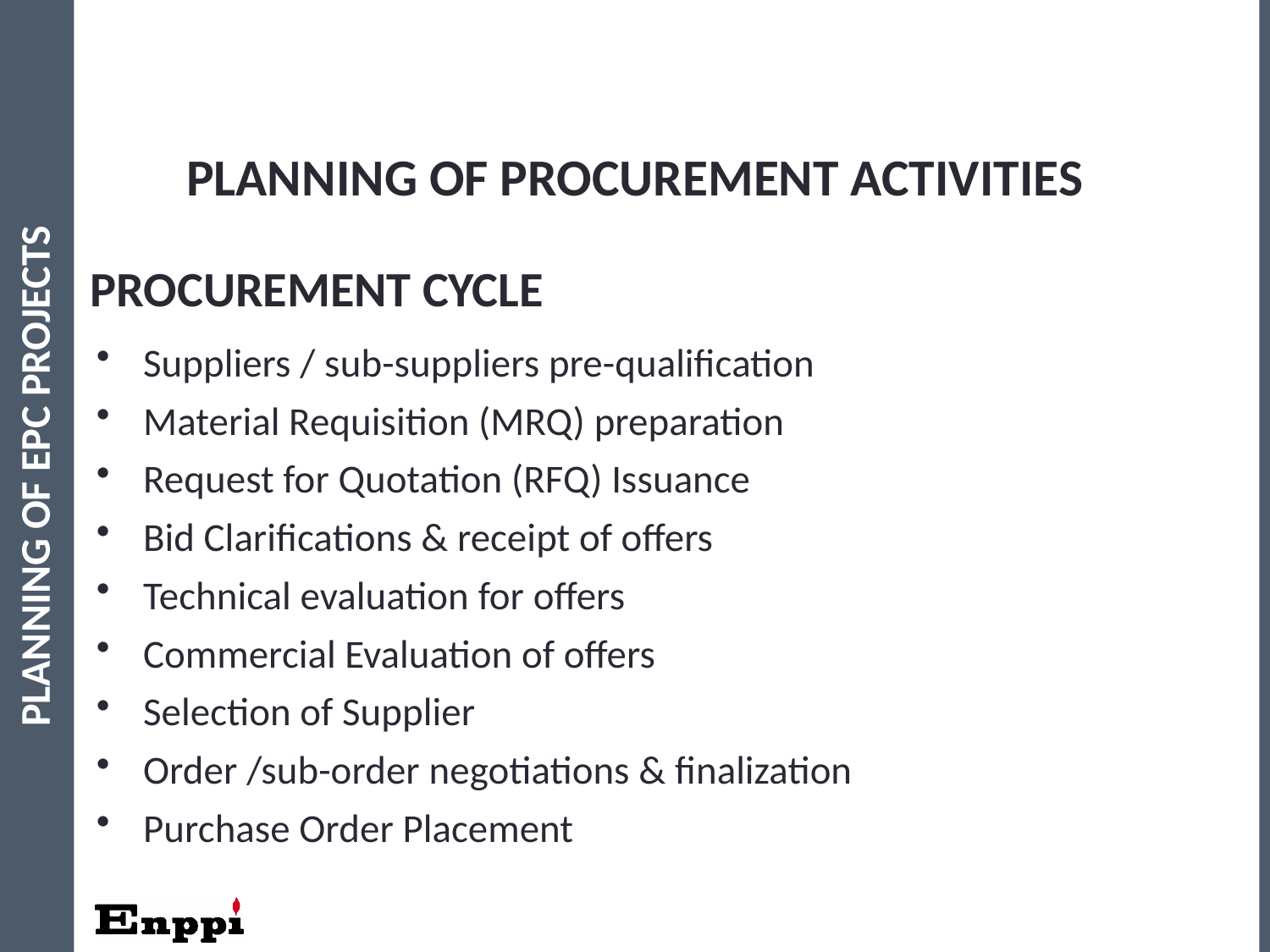

94
PLANNING OF PROCUREMENT ACTIVITIES
PROCUREMENT CYCLE
Suppliers / sub-suppliers pre-qualification
Material Requisition (MRQ) preparation
Request for Quotation (RFQ) Issuance
Bid Clarifications & receipt of offers
Technical evaluation for offers
Commercial Evaluation of offers
Selection of Supplier
Order /sub-order negotiations & finalization
Purchase Order Placement

PLANNING OF EPC PROJECTS